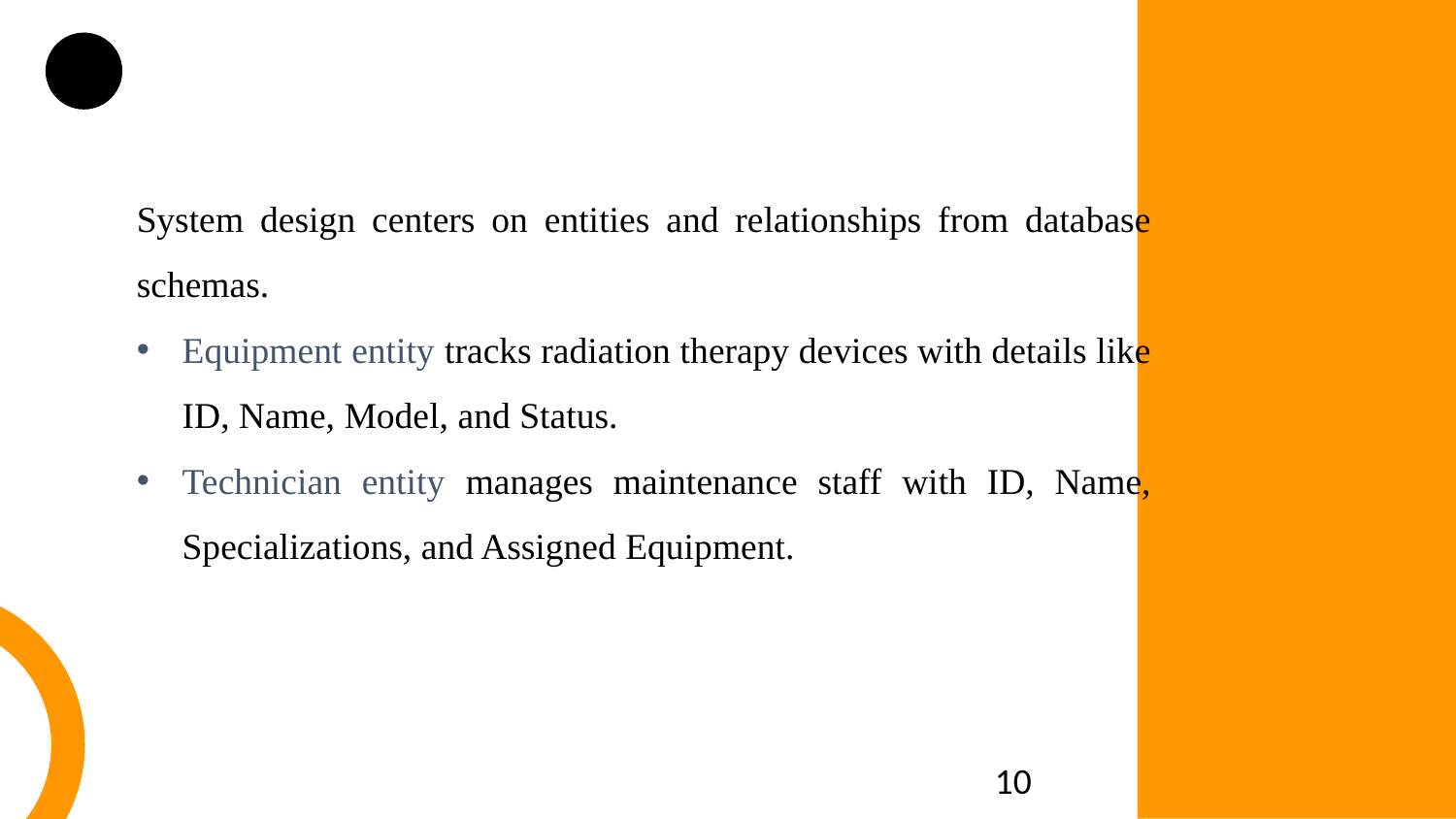

System design centers on entities and relationships from database schemas.
Equipment entity tracks radiation therapy devices with details like ID, Name, Model, and Status.
Technician entity manages maintenance staff with ID, Name, Specializations, and Assigned Equipment.

10